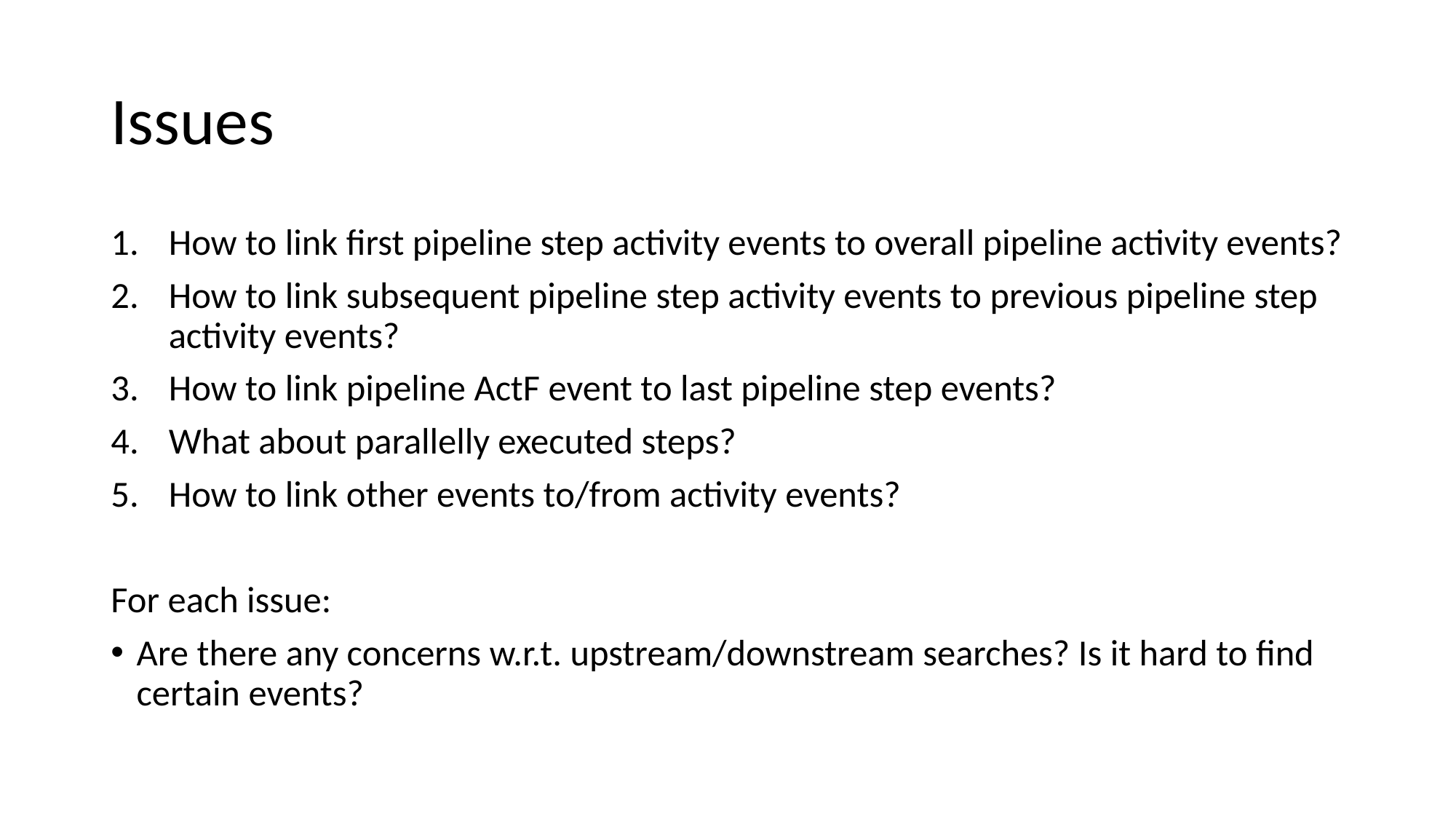

# Issues
How to link first pipeline step activity events to overall pipeline activity events?
How to link subsequent pipeline step activity events to previous pipeline step activity events?
How to link pipeline ActF event to last pipeline step events?
What about parallelly executed steps?
How to link other events to/from activity events?

For each issue:
Are there any concerns w.r.t. upstream/downstream searches? Is it hard to find certain events?